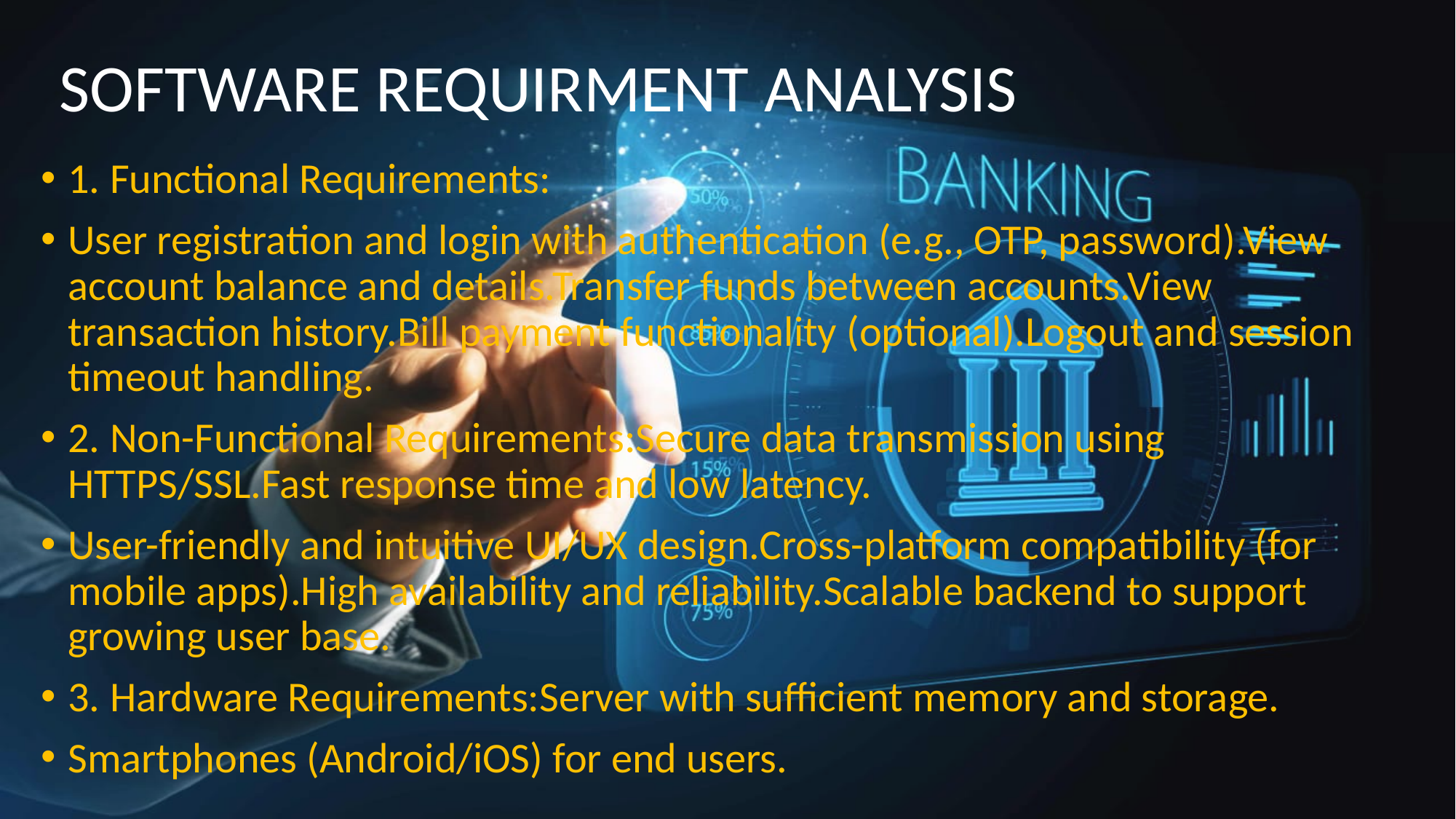

# SOFTWARE REQUIRMENT ANALYSIS
1. Functional Requirements:
User registration and login with authentication (e.g., OTP, password).View account balance and details.Transfer funds between accounts.View transaction history.Bill payment functionality (optional).Logout and session timeout handling.
2. Non-Functional Requirements:Secure data transmission using HTTPS/SSL.Fast response time and low latency.
User-friendly and intuitive UI/UX design.Cross-platform compatibility (for mobile apps).High availability and reliability.Scalable backend to support growing user base.
3. Hardware Requirements:Server with sufficient memory and storage.
Smartphones (Android/iOS) for end users.